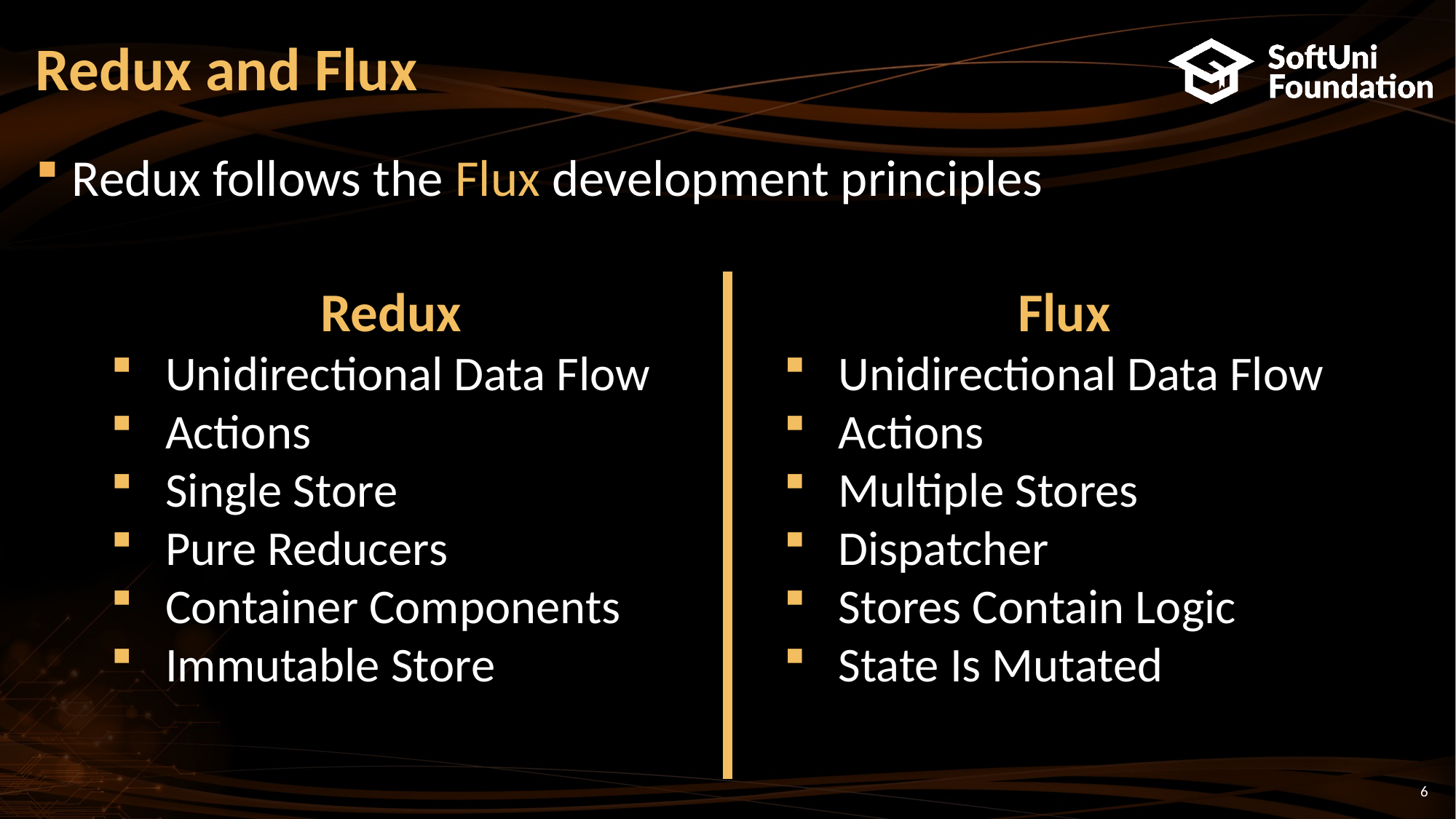

# Redux and Flux
Redux follows the Flux development principles
Redux
Unidirectional Data Flow
Actions
Single Store
Pure Reducers
Container Components
Immutable Store
Flux
Unidirectional Data Flow
Actions
Multiple Stores
Dispatcher
Stores Contain Logic
State Is Mutated
6